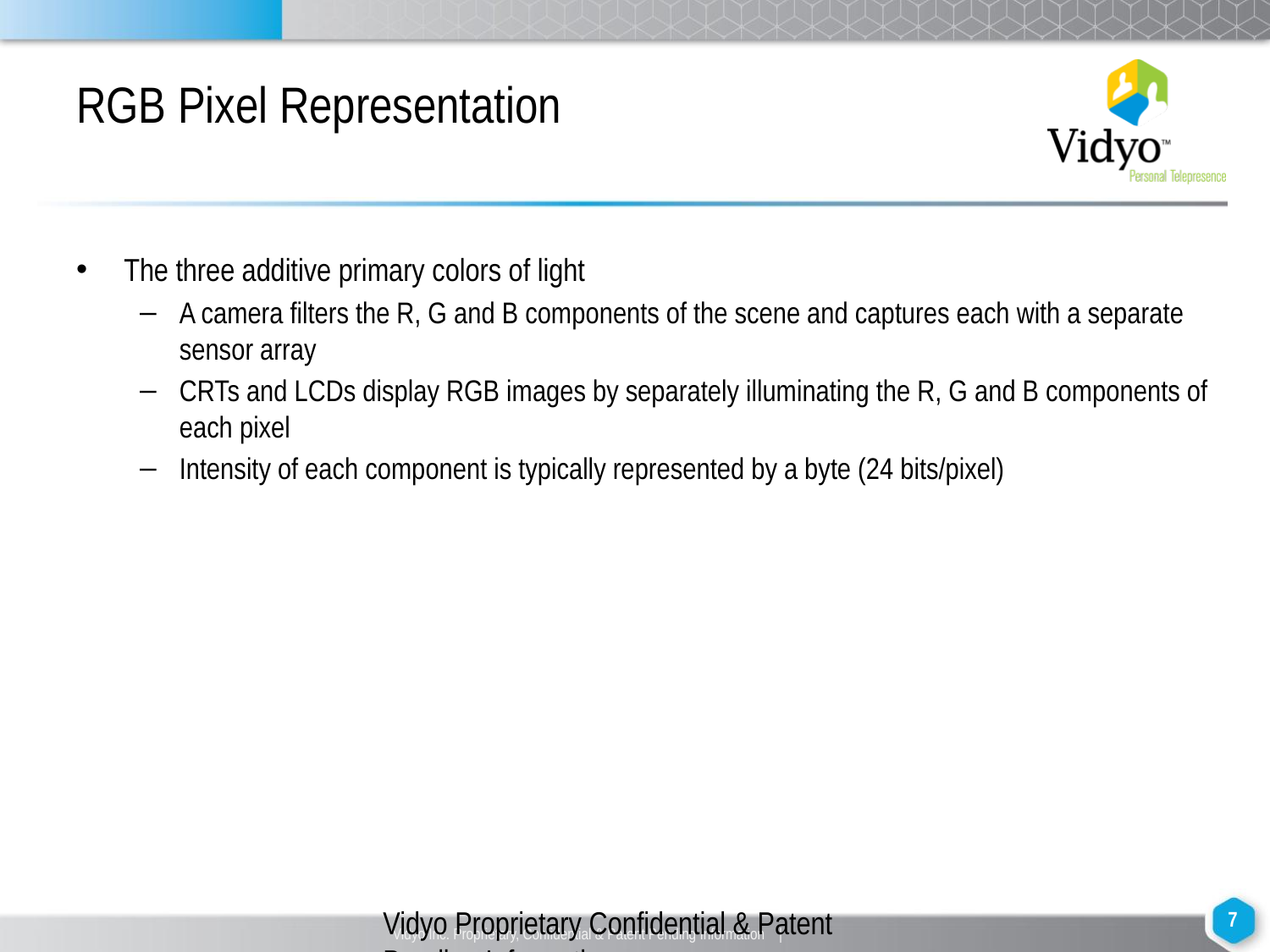

# RGB Pixel Representation
The three additive primary colors of light
A camera filters the R, G and B components of the scene and captures each with a separate sensor array
CRTs and LCDs display RGB images by separately illuminating the R, G and B components of each pixel
Intensity of each component is typically represented by a byte (24 bits/pixel)
7
Vidyo Proprietary Confidential & Patent Pending Information